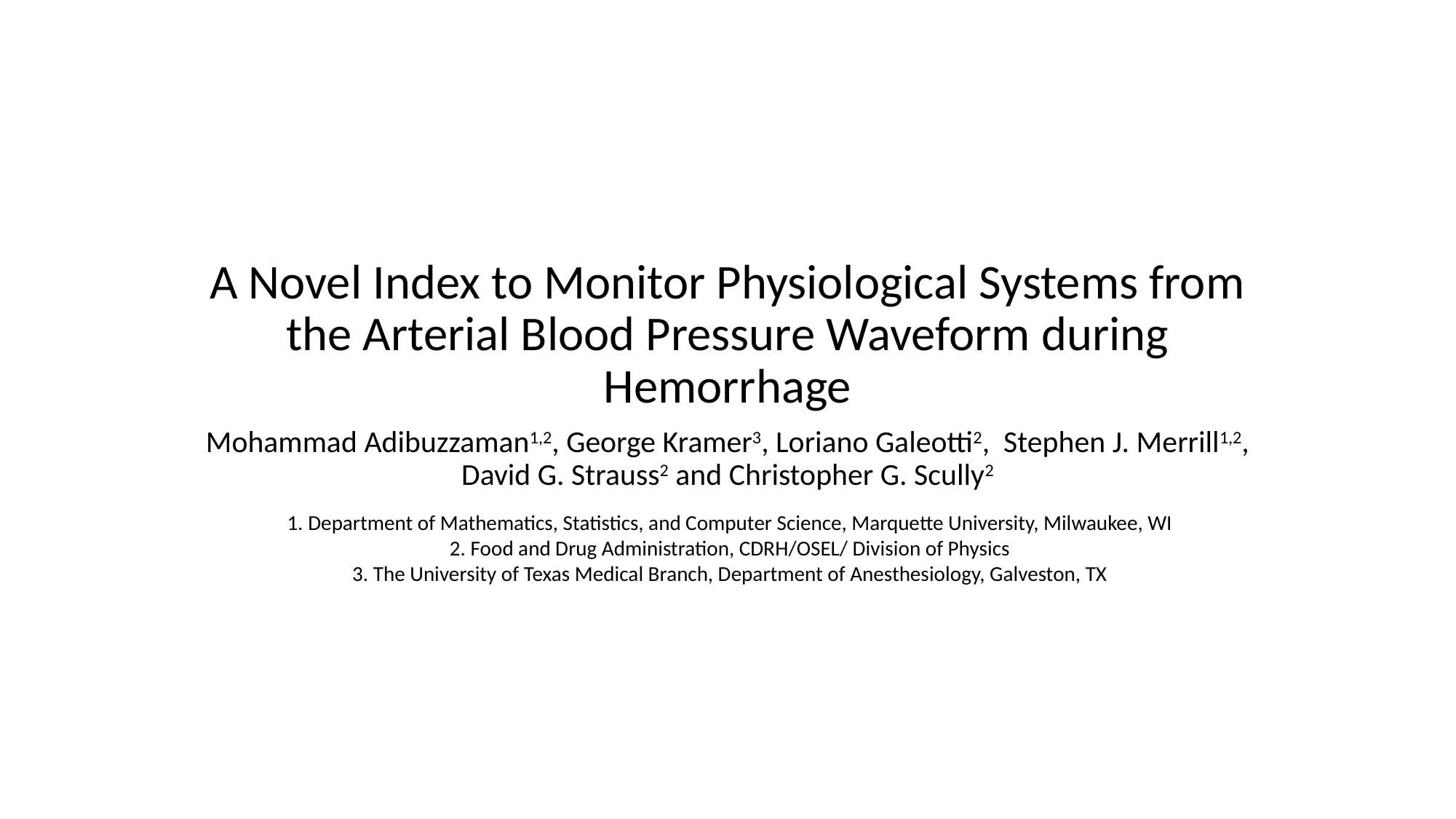

# A Novel Index to Monitor Physiological Systems from the Arterial Blood Pressure Waveform during Hemorrhage
Mohammad Adibuzzaman1,2, George Kramer3, Loriano Galeotti2,  Stephen J. Merrill1,2, David G. Strauss2 and Christopher G. Scully2
1. Department of Mathematics, Statistics, and Computer Science, Marquette University, Milwaukee, WI
2. Food and Drug Administration, CDRH/OSEL/ Division of Physics
3. The University of Texas Medical Branch, Department of Anesthesiology, Galveston, TX